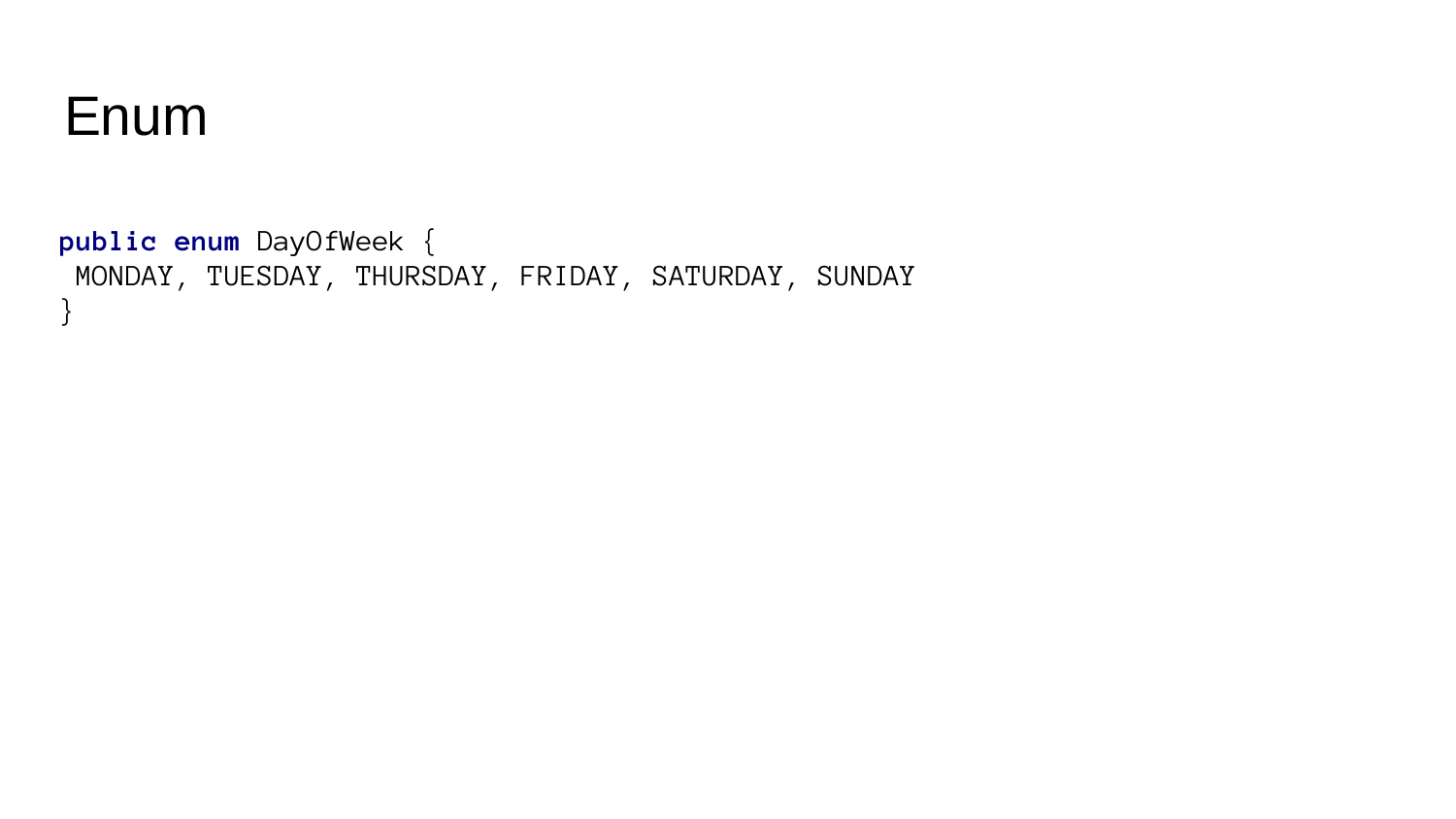

# Enum
| public enum DayOfWeek { MONDAY, TUESDAY, THURSDAY, FRIDAY, SATURDAY, SUNDAY } |
| --- |